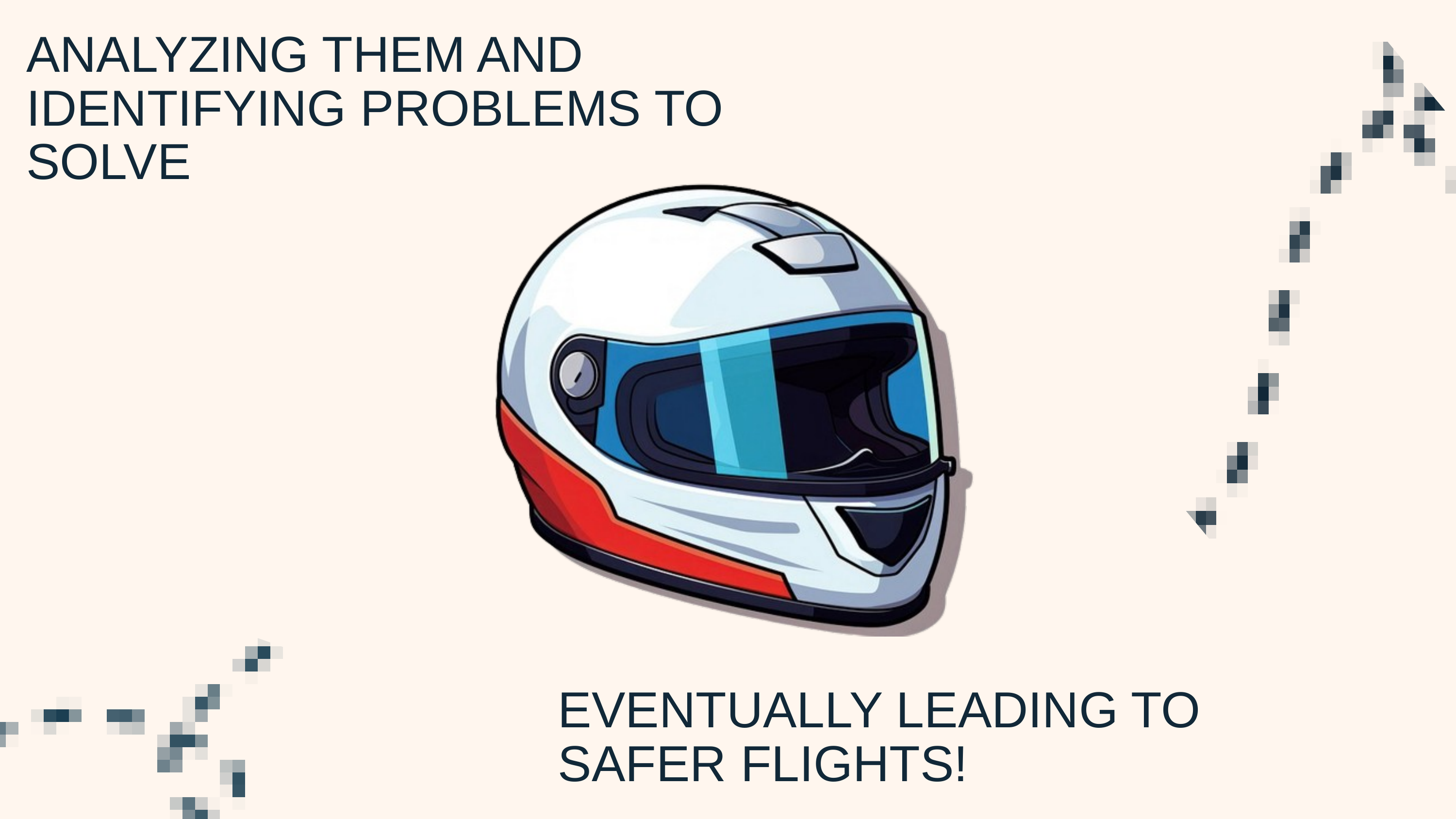

ANALYZING THEM AND IDENTIFYING PROBLEMS TO SOLVE

EVENTUALLY LEADING TO SAFER FLIGHTS!